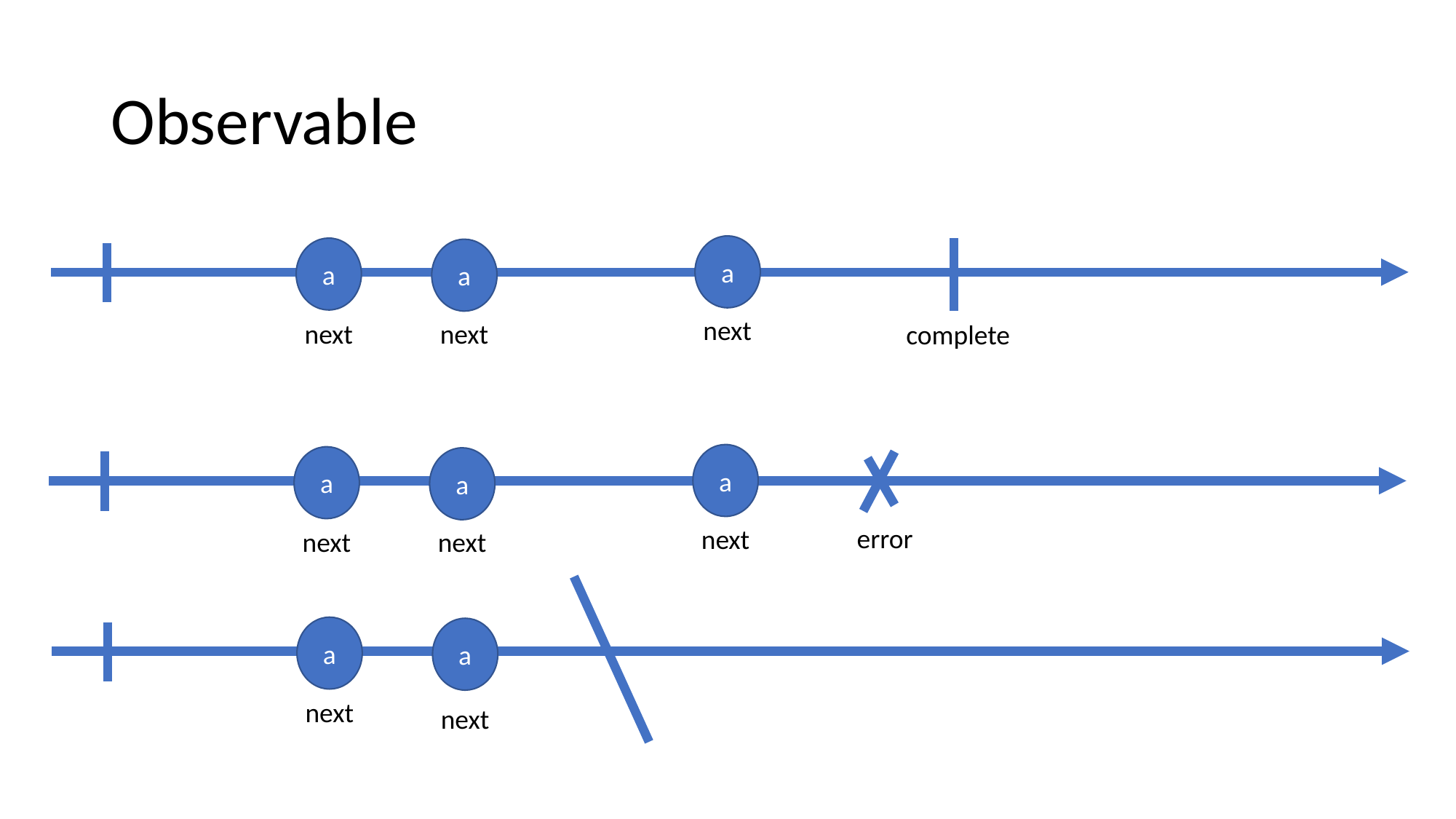

# Observable
a
a
a
next
next
next
complete
a
a
a
error
next
next
next
a
a
next
next